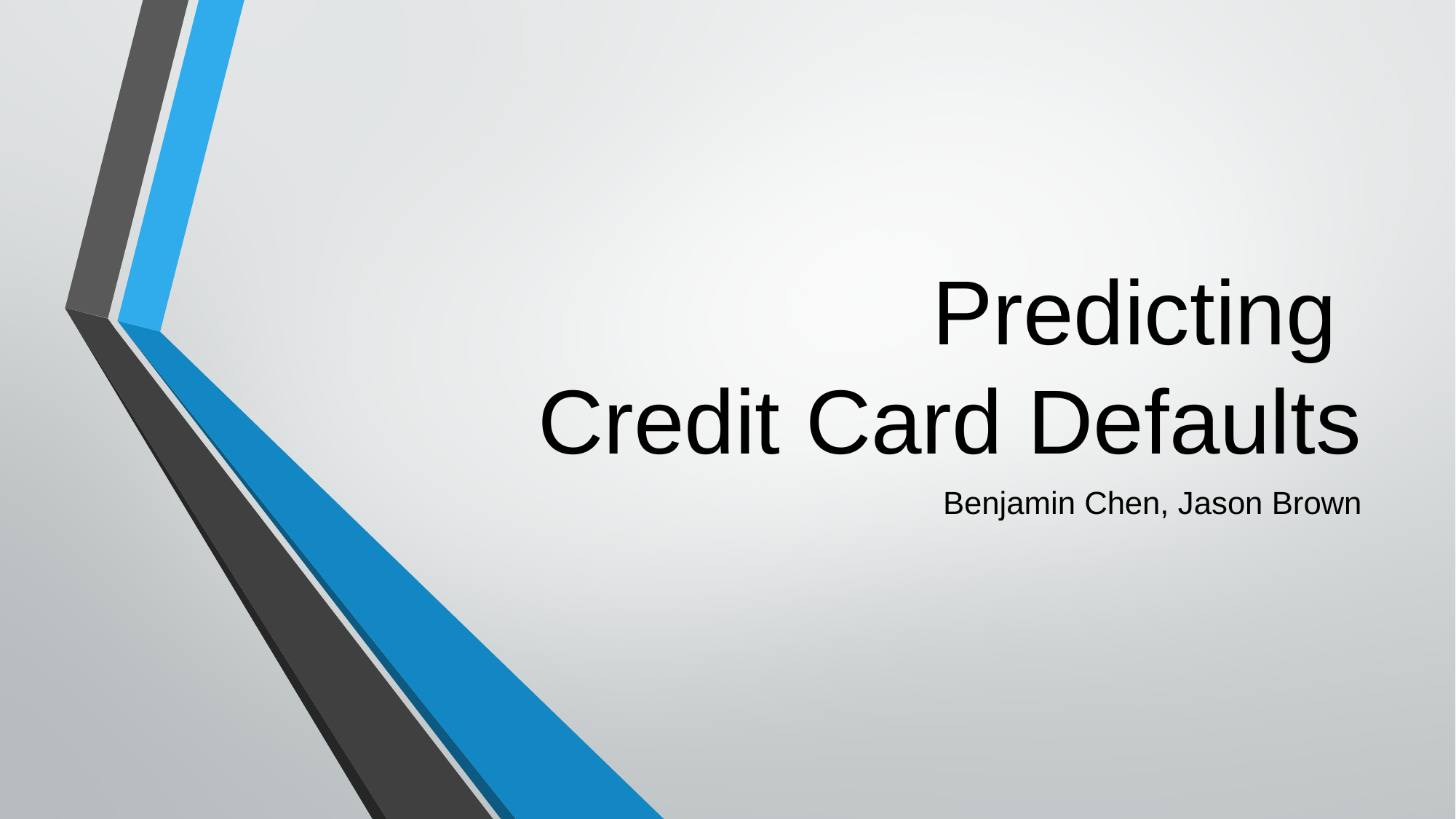

# Predicting Credit Card Defaults
Benjamin Chen, Jason Brown